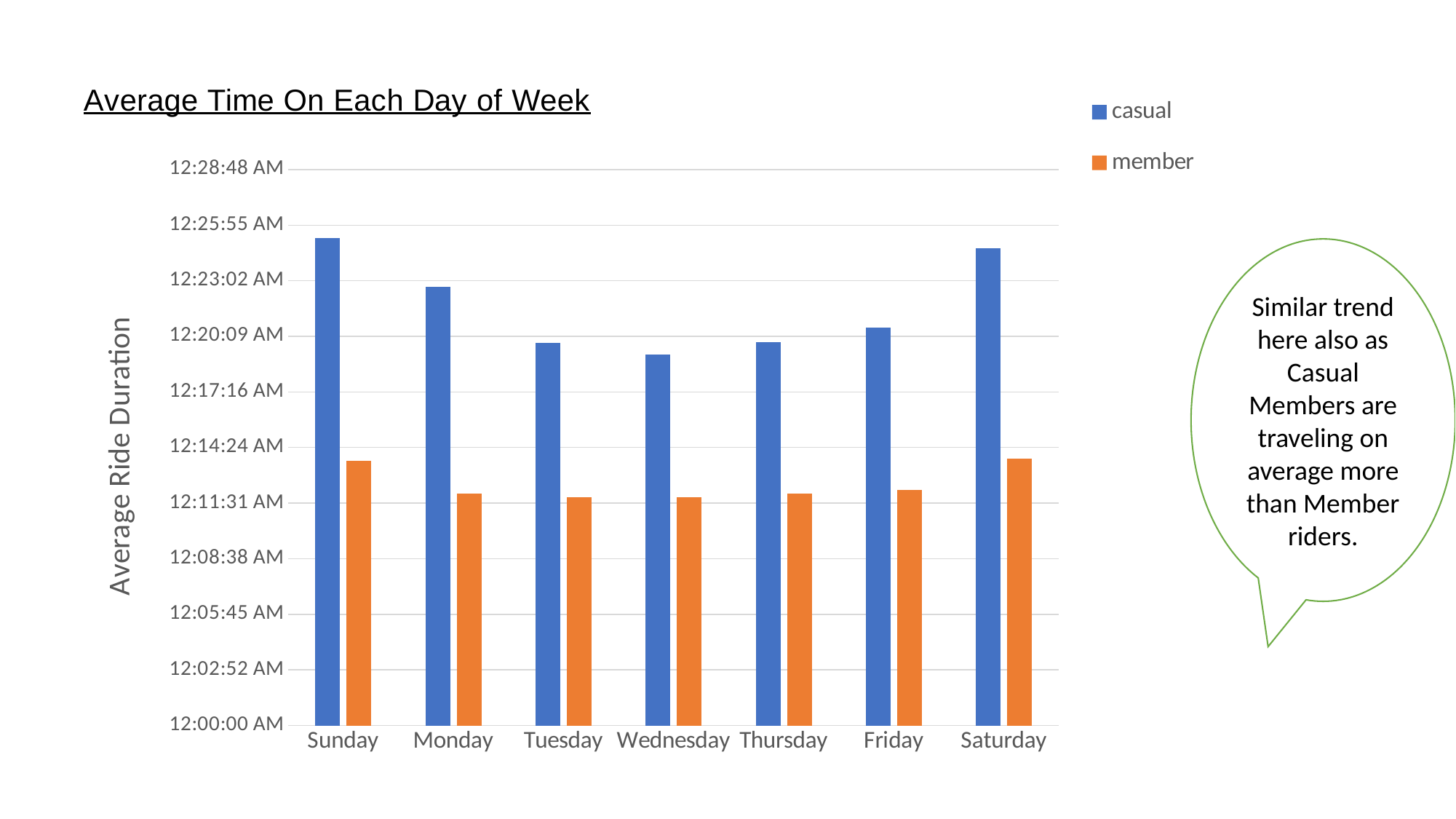

### Chart: Average Time On Each Day of Week

| Category | casual | member |
|---|---|---|
| Sunday | 0.01754583216435185 | 0.009519699537037036 |
| Monday | 0.01577819335648148 | 0.00833817263888889 |
| Tuesday | 0.01377415737268519 | 0.008217923032407407 |
| Wednesday | 0.0133568112037037 | 0.008209498171296297 |
| Thursday | 0.01380187571759259 | 0.00834747025462963 |
| Friday | 0.01432446438657407 | 0.008473240497685185 |
| Saturday | 0.01715729472222222 | 0.009587782152777778 |
Similar trend here also as Casual Members are traveling on average more than Member riders.